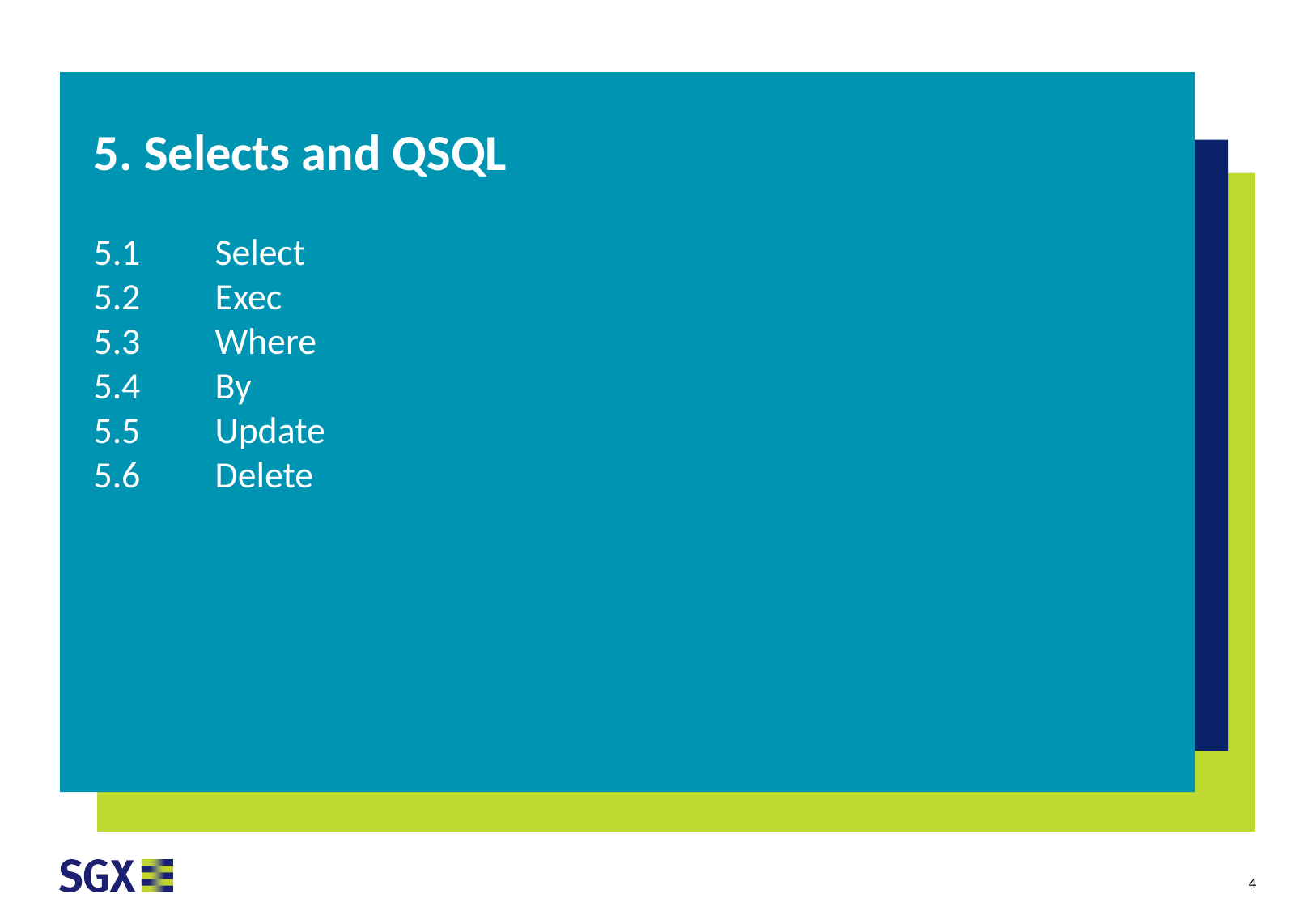

# 5. Selects and QSQL
5.1	Select
5.2	Exec
5.3 	Where
5.4 	By
5.5	Update
5.6	Delete
4